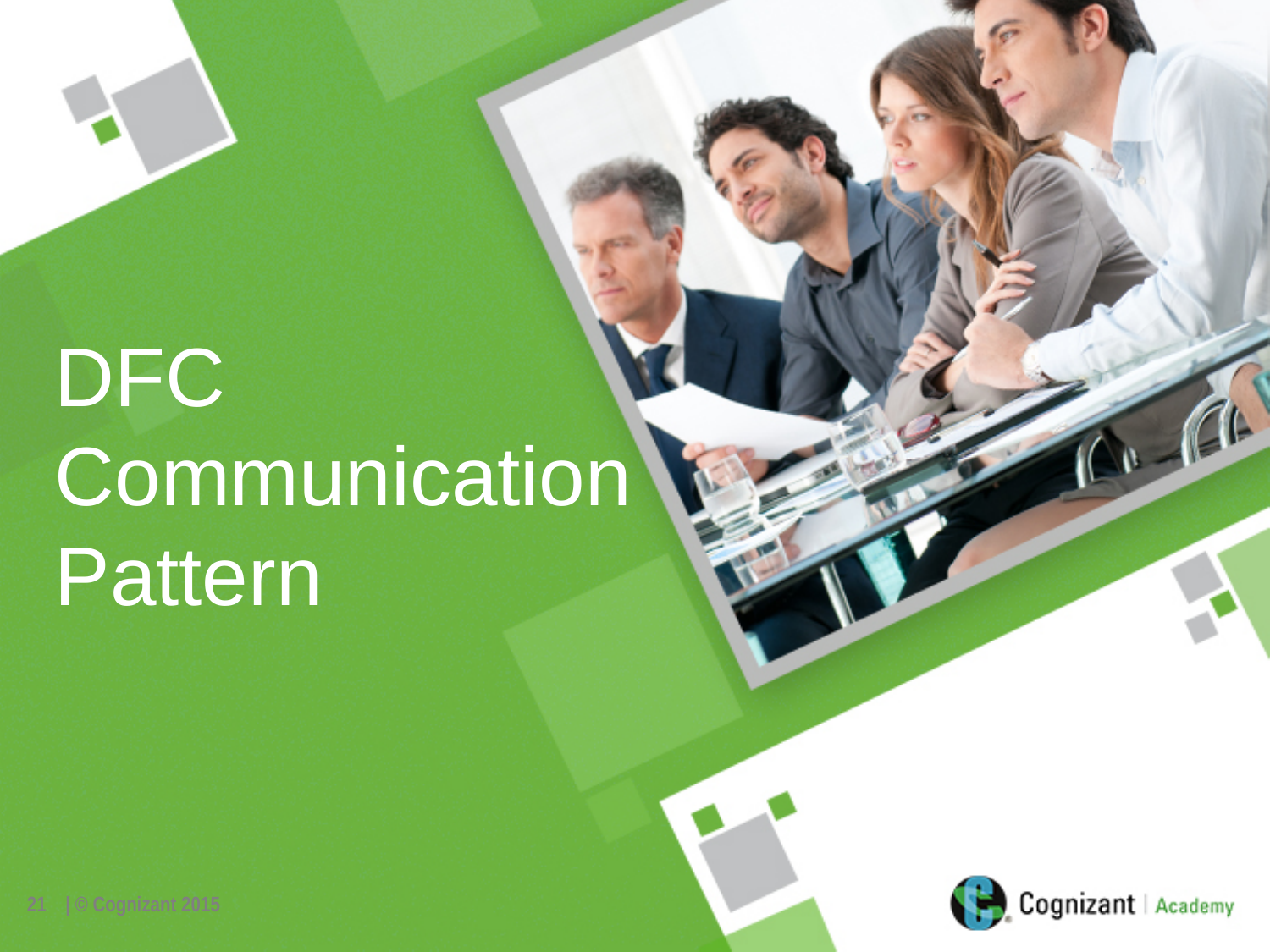

DFC Communication Pattern
21
| © Cognizant 2015